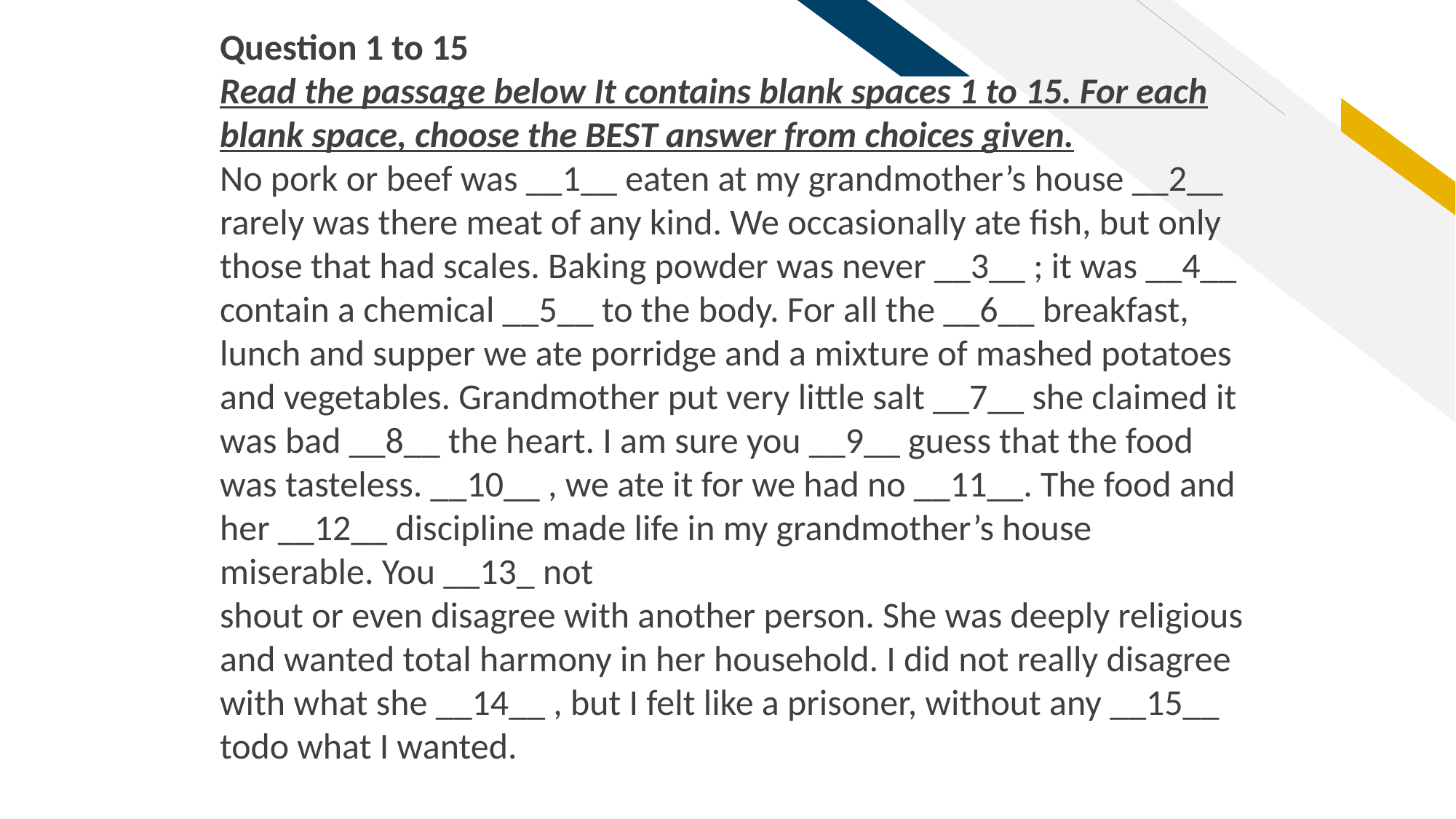

Question 1 to 15
Read the passage below It contains blank spaces 1 to 15. For each blank space, choose the BEST answer from choices given.
No pork or beef was __1__ eaten at my grandmother’s house __2__ rarely was there meat of any kind. We occasionally ate fish, but only those that had scales. Baking powder was never __3__ ; it was __4__ contain a chemical __5__ to the body. For all the __6__ breakfast, lunch and supper we ate porridge and a mixture of mashed potatoes and vegetables. Grandmother put very little salt __7__ she claimed it was bad __8__ the heart. I am sure you __9__ guess that the food was tasteless. __10__ , we ate it for we had no __11__. The food and her __12__ discipline made life in my grandmother’s house miserable. You __13_ not
shout or even disagree with another person. She was deeply religious and wanted total harmony in her household. I did not really disagree with what she __14__ , but I felt like a prisoner, without any __15__ todo what I wanted.